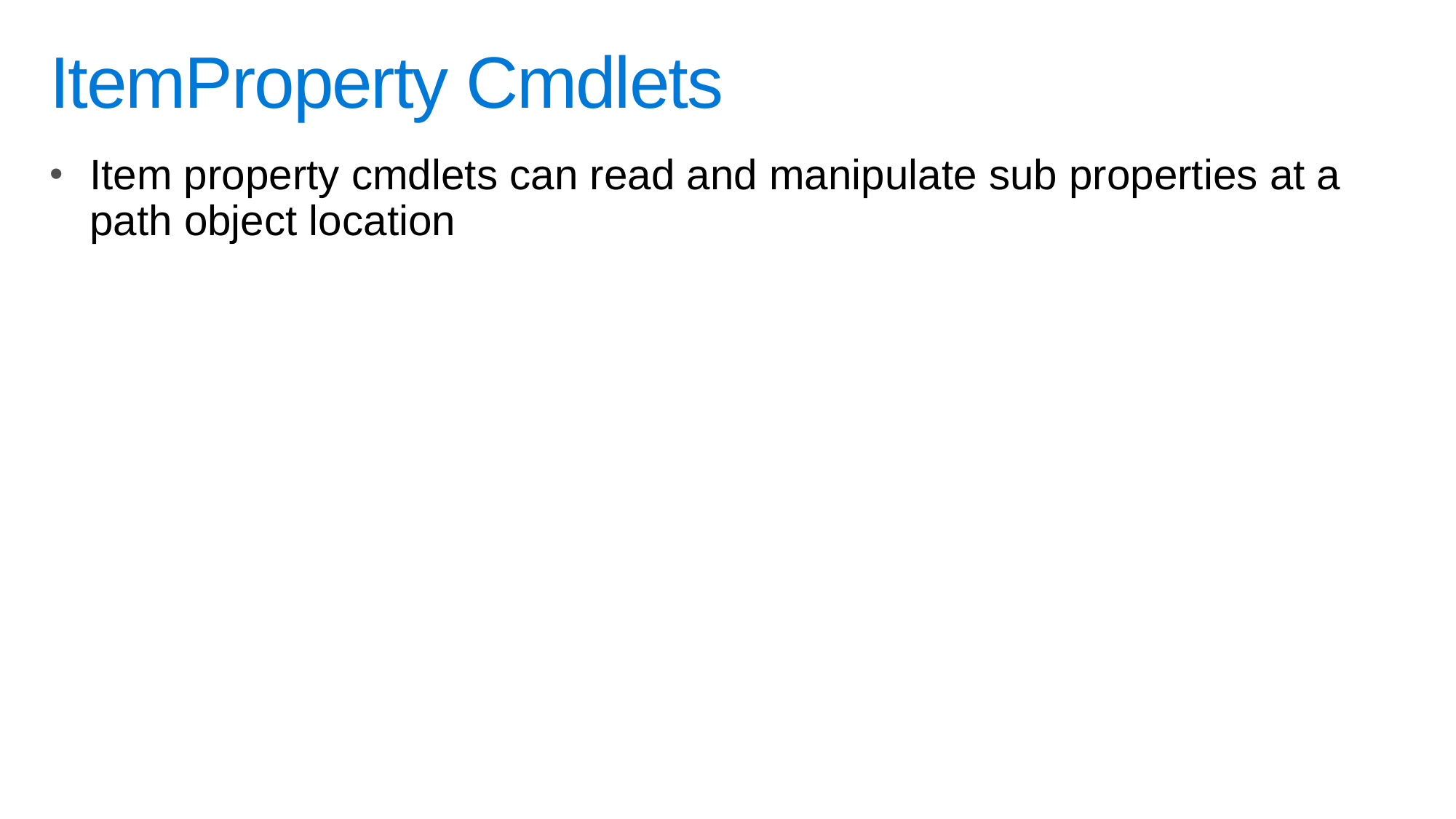

# ItemProperty Cmdlets
Item property cmdlets can read and manipulate sub properties at a path object location